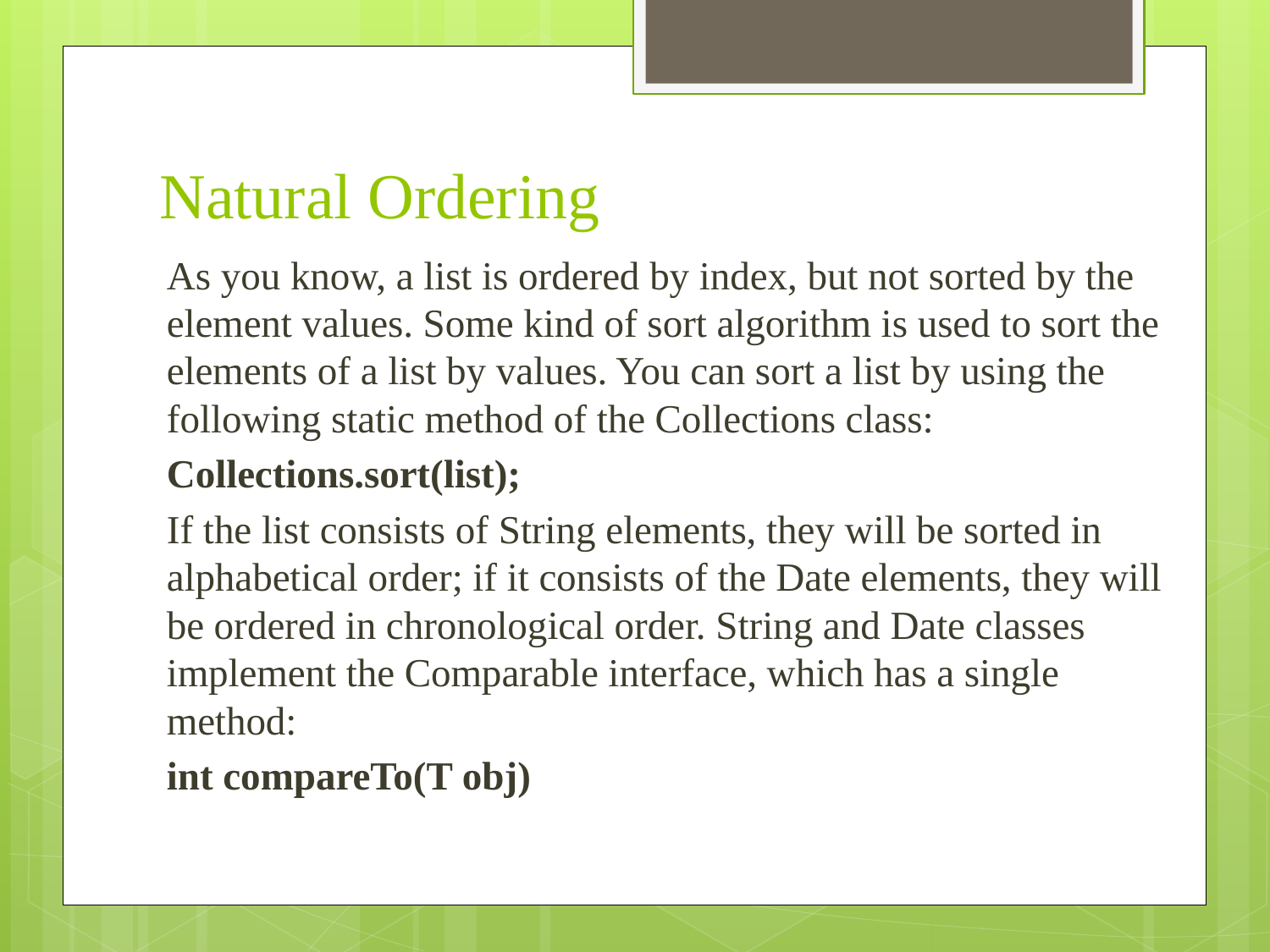

# Natural Ordering
As you know, a list is ordered by index, but not sorted by the element values. Some kind of sort algorithm is used to sort the elements of a list by values. You can sort a list by using the following static method of the Collections class:
Collections.sort(list);
If the list consists of String elements, they will be sorted in alphabetical order; if it consists of the Date elements, they will be ordered in chronological order. String and Date classes implement the Comparable interface, which has a single method:
int compareTo(T obj)